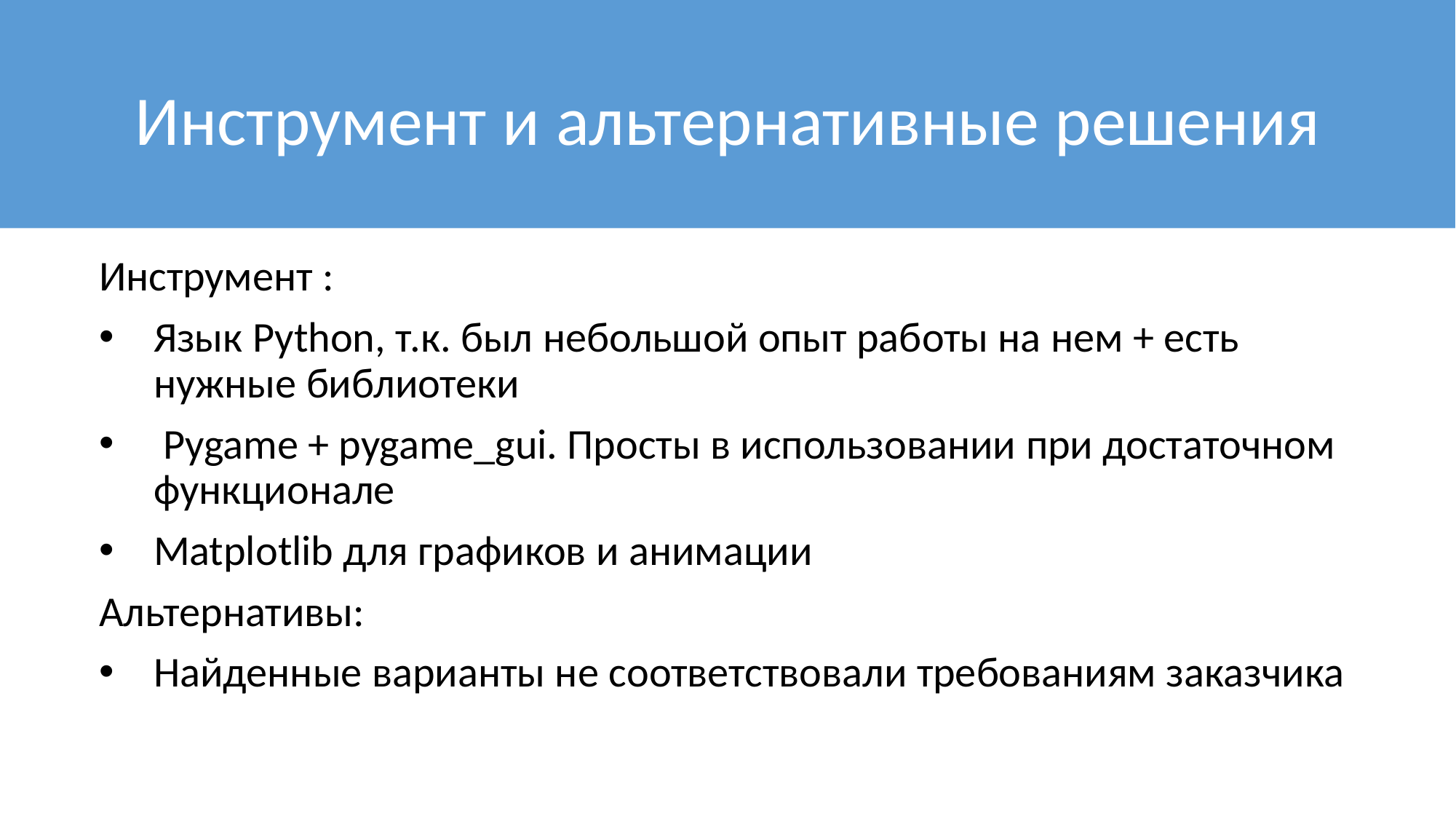

# Инструмент и альтернативные решения
Инструмент :
Язык Python, т.к. был небольшой опыт работы на нем + есть  нужные библиотеки
 Pygame + pygame_gui. Просты в использовании при достаточном функционале
Matplotlib для графиков и анимации
Альтернативы:
Найденные варианты не соответствовали требованиям заказчика